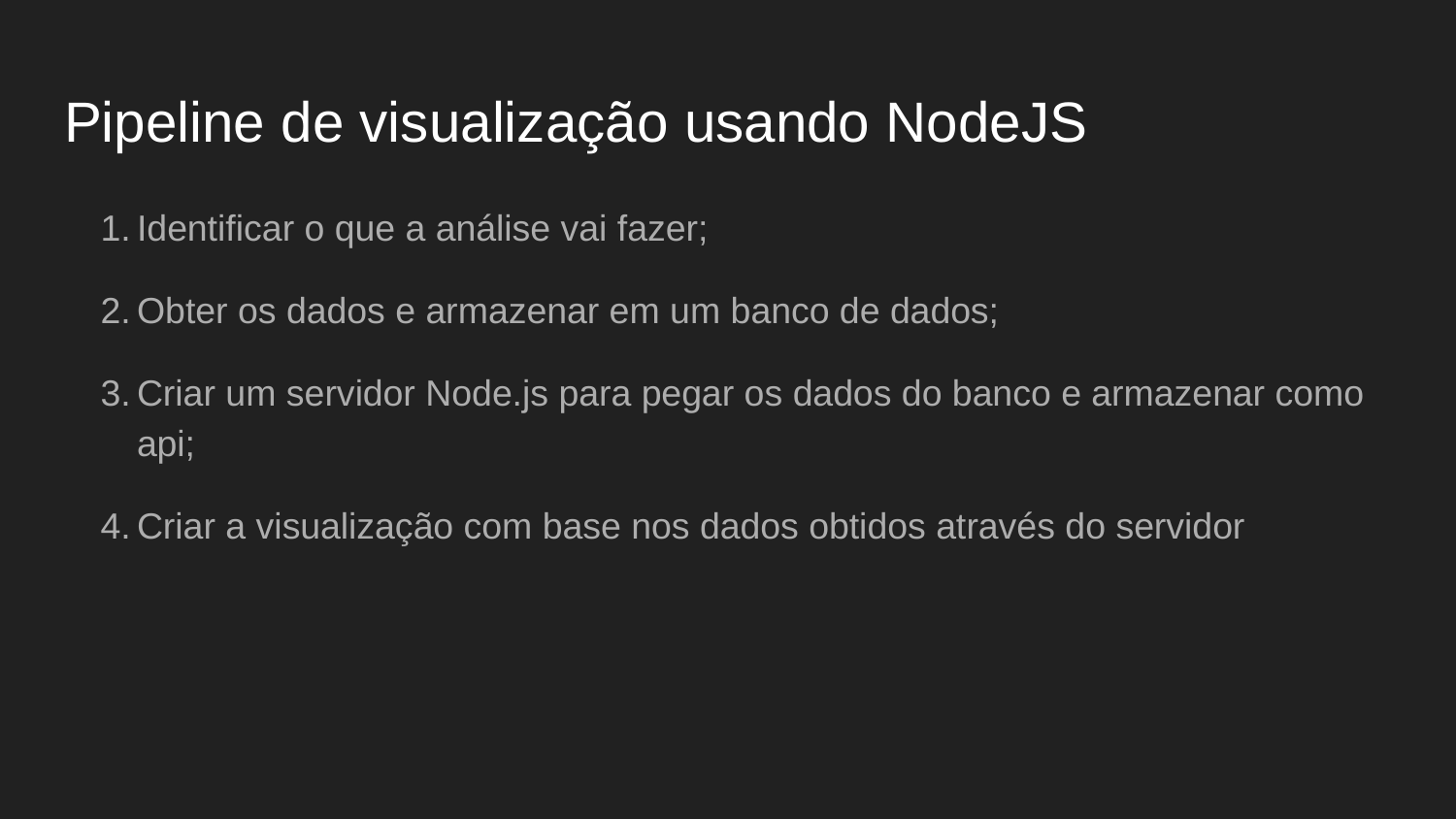

# Pipeline de visualização usando NodeJS
Identificar o que a análise vai fazer;
Obter os dados e armazenar em um banco de dados;
Criar um servidor Node.js para pegar os dados do banco e armazenar como api;
Criar a visualização com base nos dados obtidos através do servidor